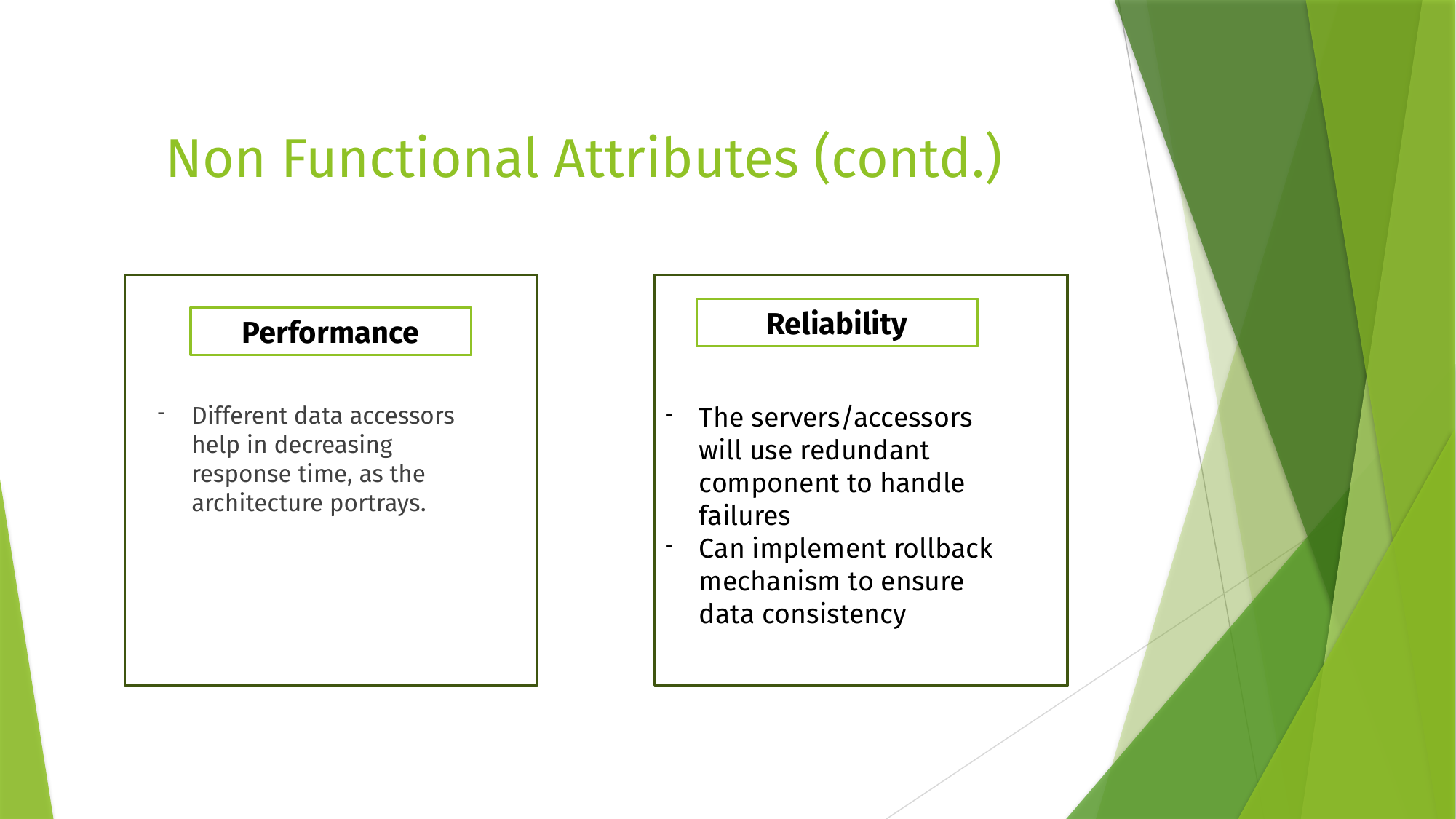

# Non Functional Attributes (contd.)

Reliability
Performance
Different data accessors help in decreasing response time, as the architecture portrays.
The servers/accessors will use redundant component to handle failures
Can implement rollback mechanism to ensure data consistency